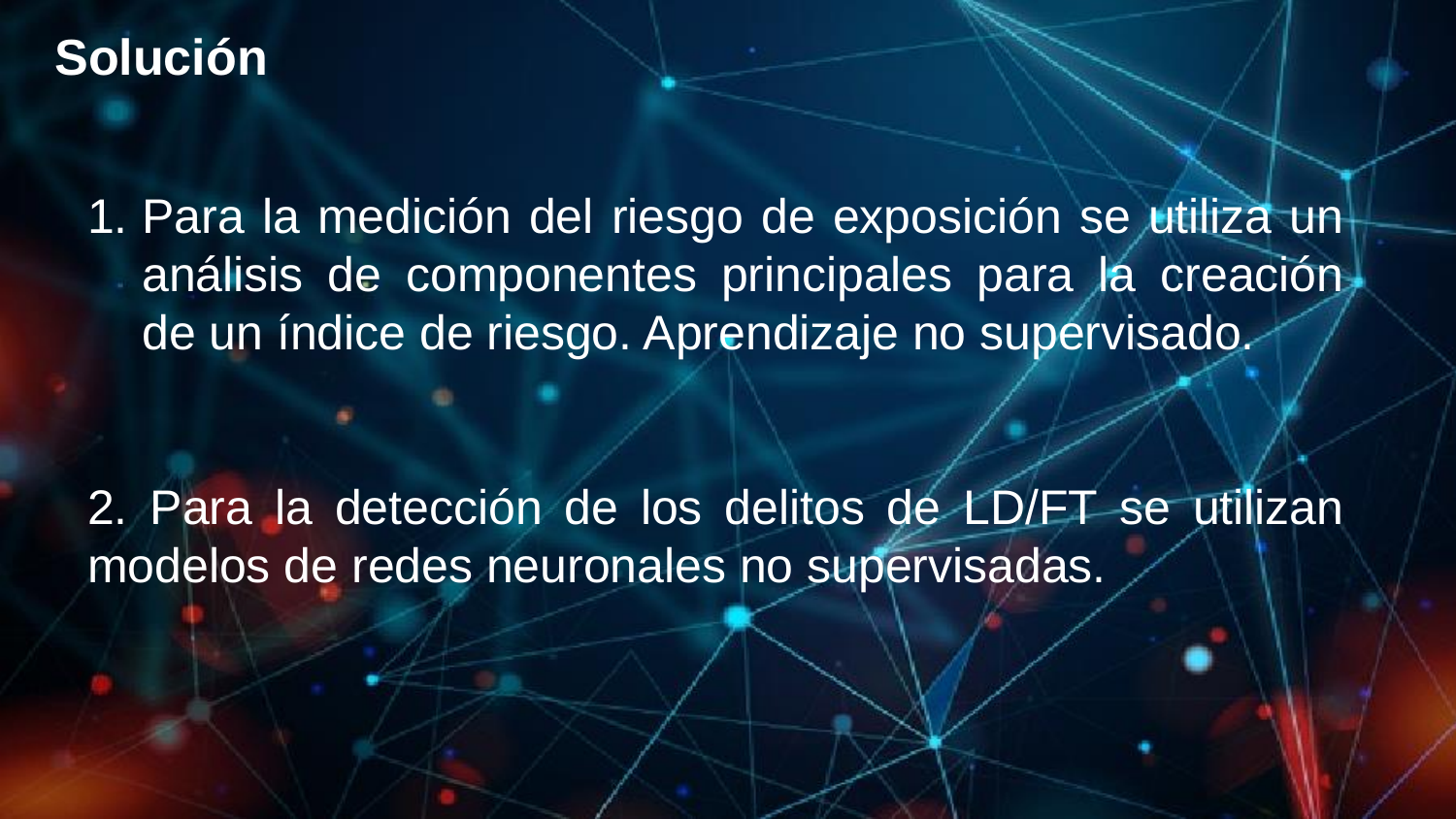

# Solución

Para la medición del riesgo de exposición se utiliza un análisis de componentes principales para la creación de un índice de riesgo. Aprendizaje no supervisado.

2. Para la detección de los delitos de LD/FT se utilizan modelos de redes neuronales no supervisadas.